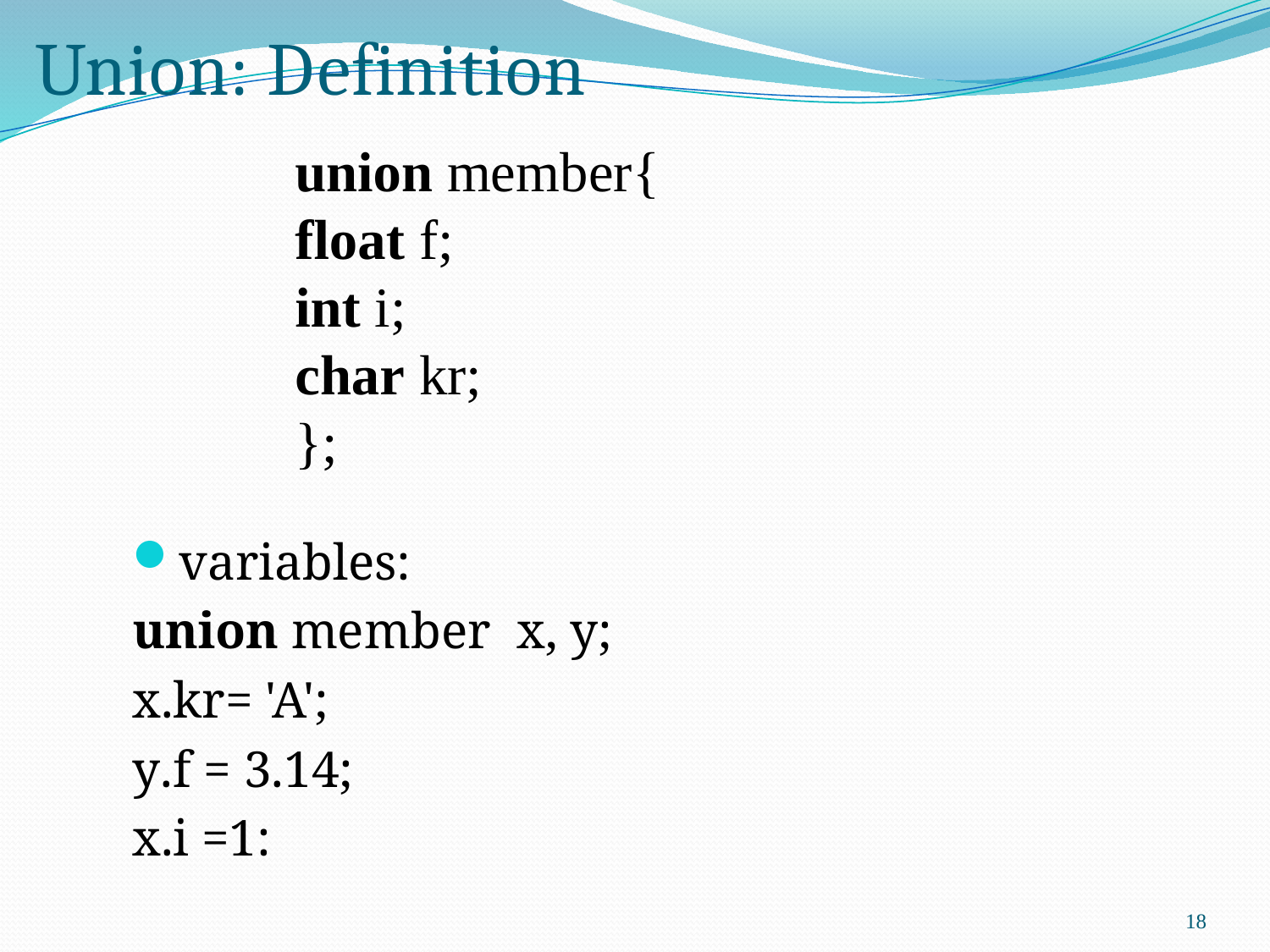

# Union: Definition
union member{
float f;
int i;
char kr;
};
variables:
union member  x, y;
x.kr= 'A';
y.f = 3.14;
x.i =1:

18